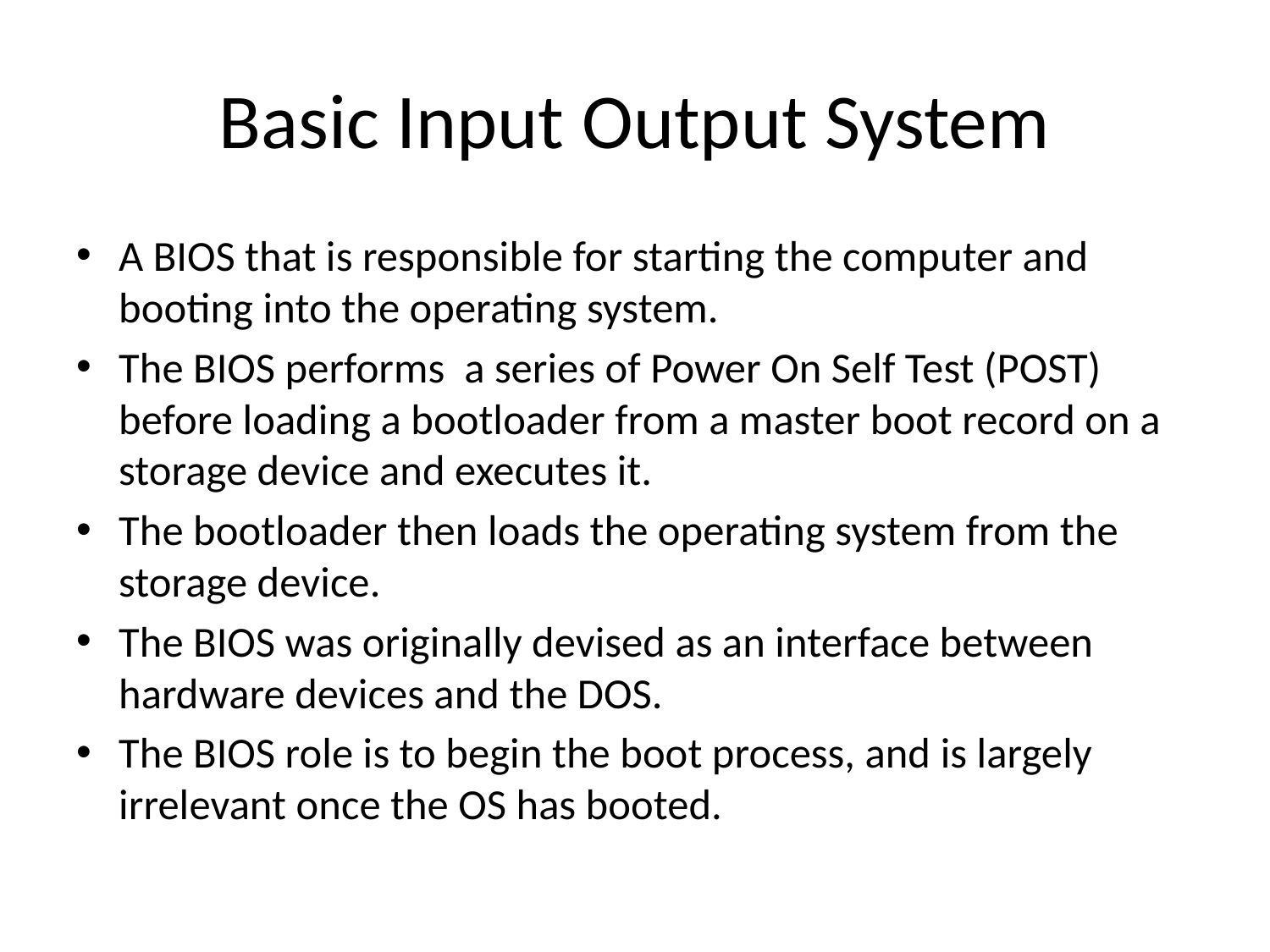

# Basic Input Output System
A BIOS that is responsible for starting the computer and booting into the operating system.
The BIOS performs  a series of Power On Self Test (POST) before loading a bootloader from a master boot record on a storage device and executes it.
The bootloader then loads the operating system from the storage device.
The BIOS was originally devised as an interface between hardware devices and the DOS.
The BIOS role is to begin the boot process, and is largely irrelevant once the OS has booted.